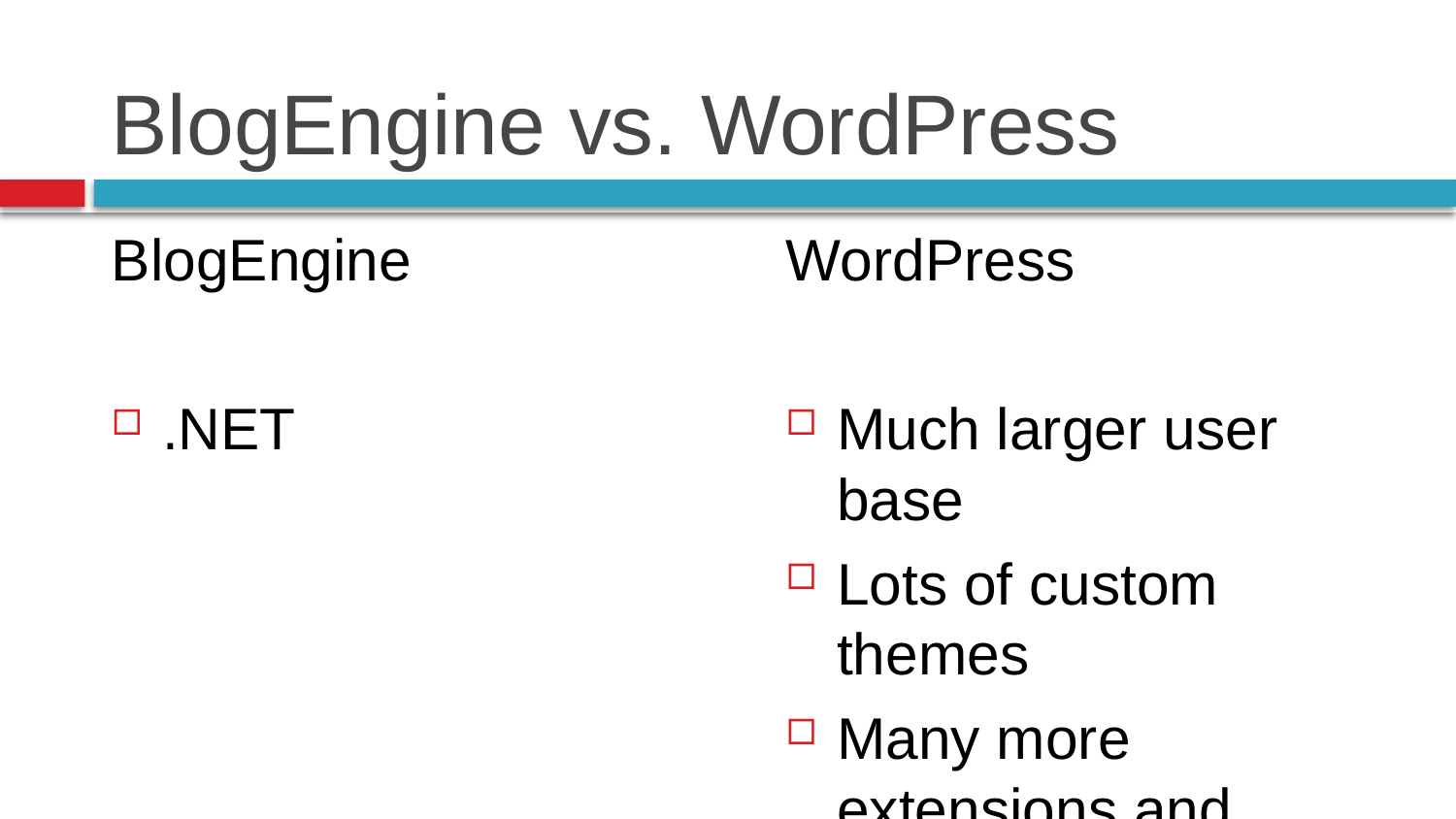

# BlogEngine vs. WordPress
WordPress

Much larger user base
Lots of custom themes
Many more extensions and widgets
BlogEngine

.NET